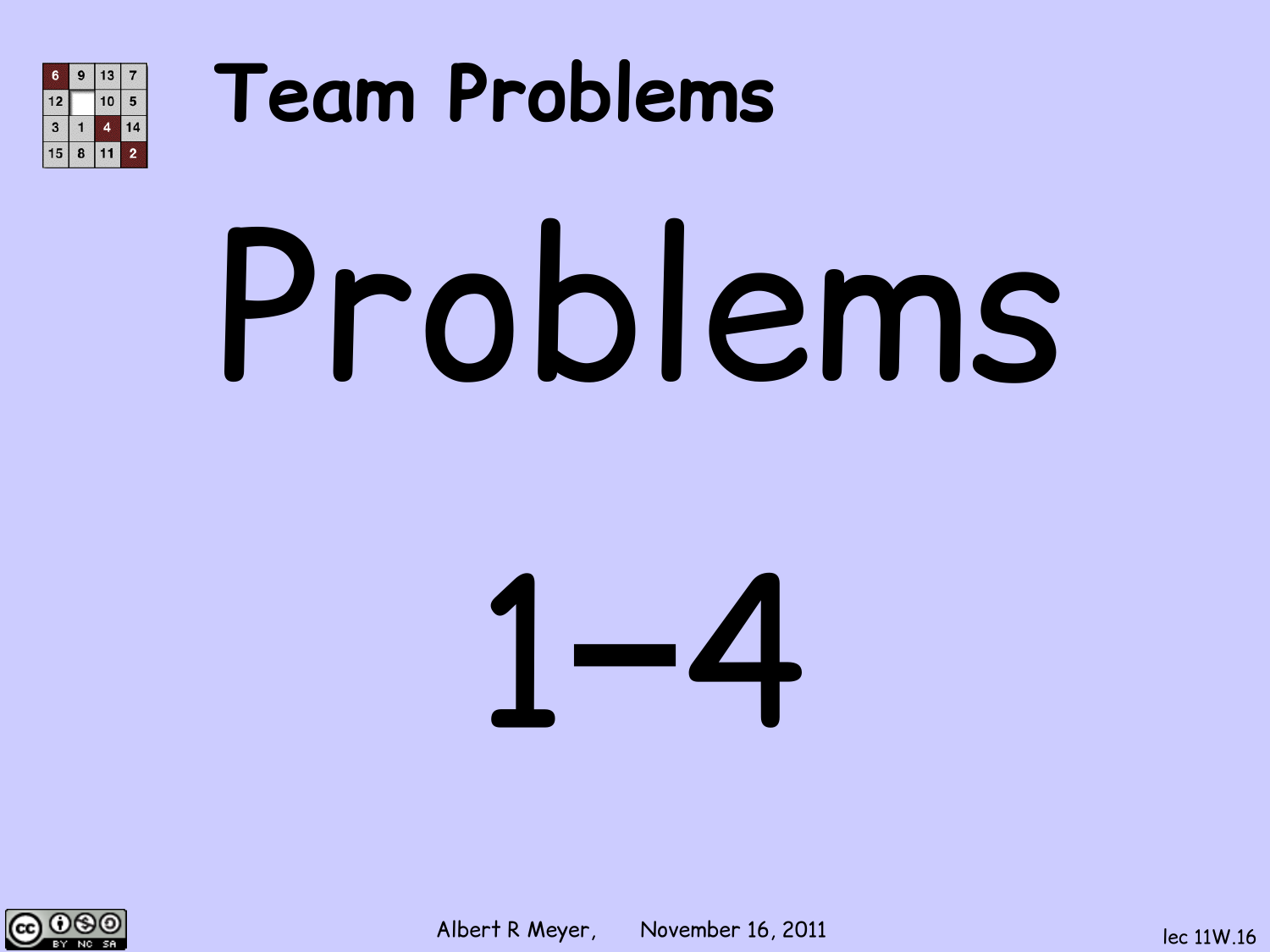

# Team Problems
Problems
1−4
lec 11W.16